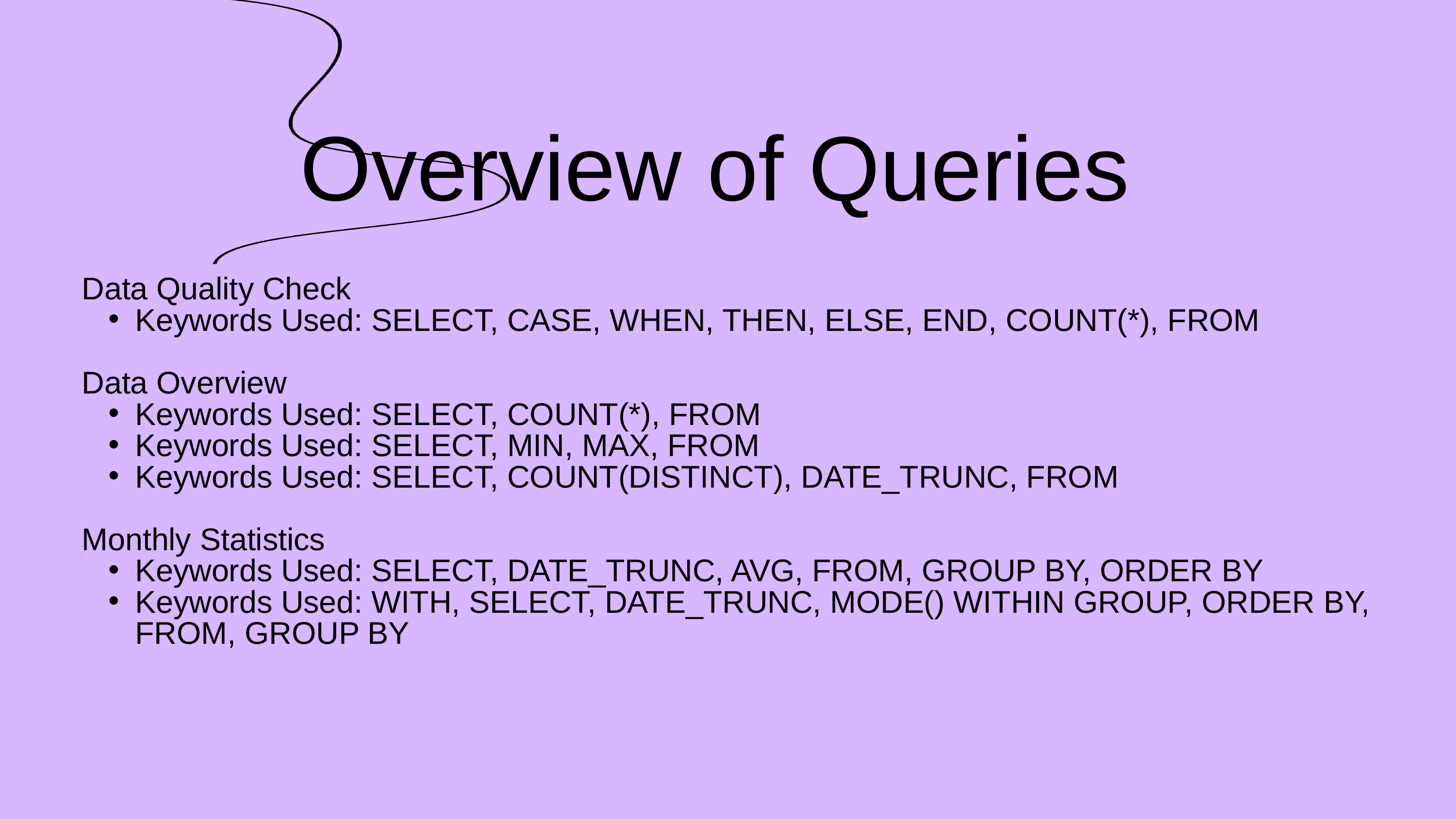

Overview of Queries
Data Quality Check
Keywords Used: SELECT, CASE, WHEN, THEN, ELSE, END, COUNT(*), FROM

Data Overview
Keywords Used: SELECT, COUNT(*), FROM
Keywords Used: SELECT, MIN, MAX, FROM
Keywords Used: SELECT, COUNT(DISTINCT), DATE_TRUNC, FROM

Monthly Statistics
Keywords Used: SELECT, DATE_TRUNC, AVG, FROM, GROUP BY, ORDER BY
Keywords Used: WITH, SELECT, DATE_TRUNC, MODE() WITHIN GROUP, ORDER BY, FROM, GROUP BY